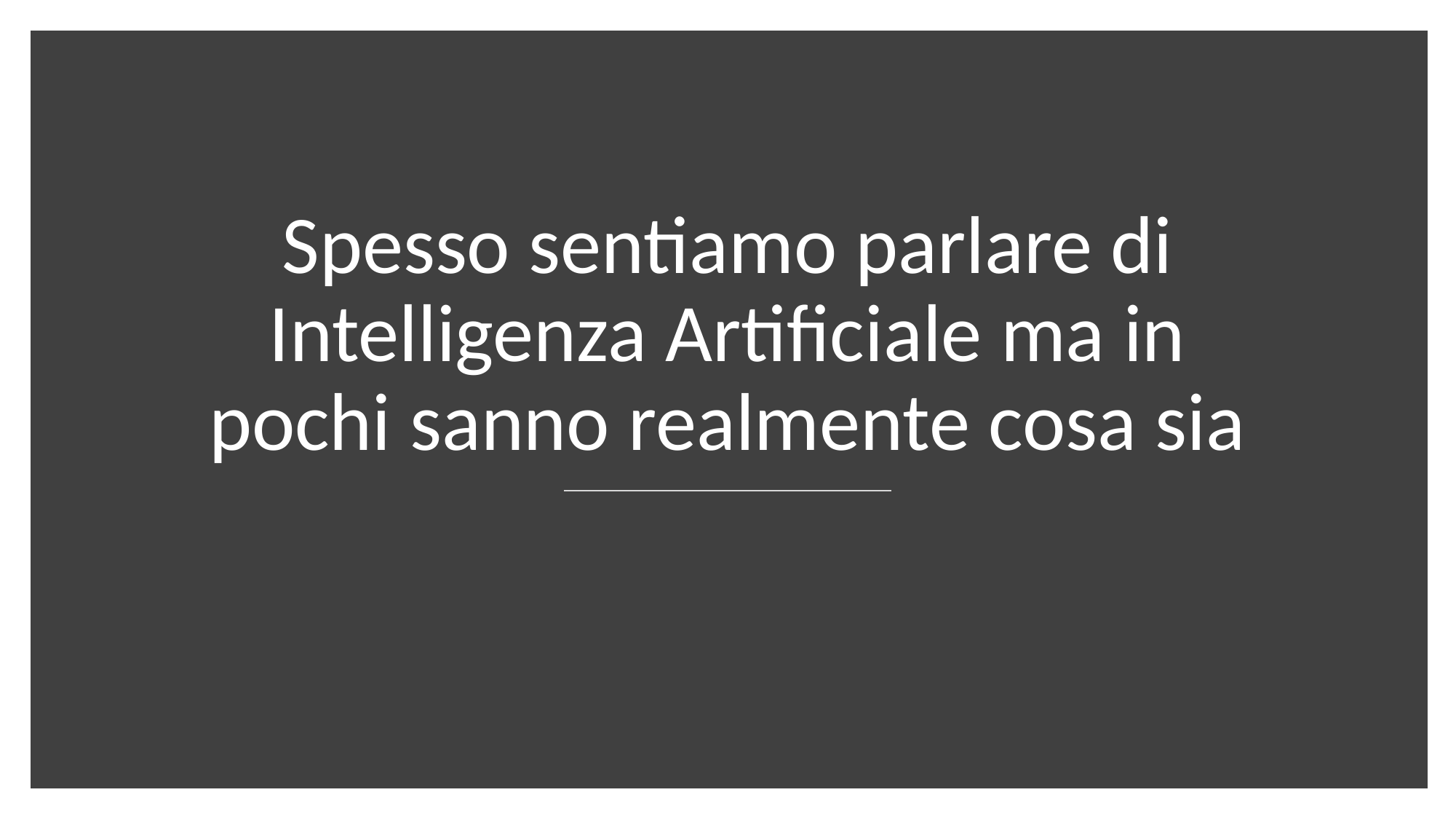

# Spesso sentiamo parlare di Intelligenza Artificiale ma in pochi sanno realmente cosa sia